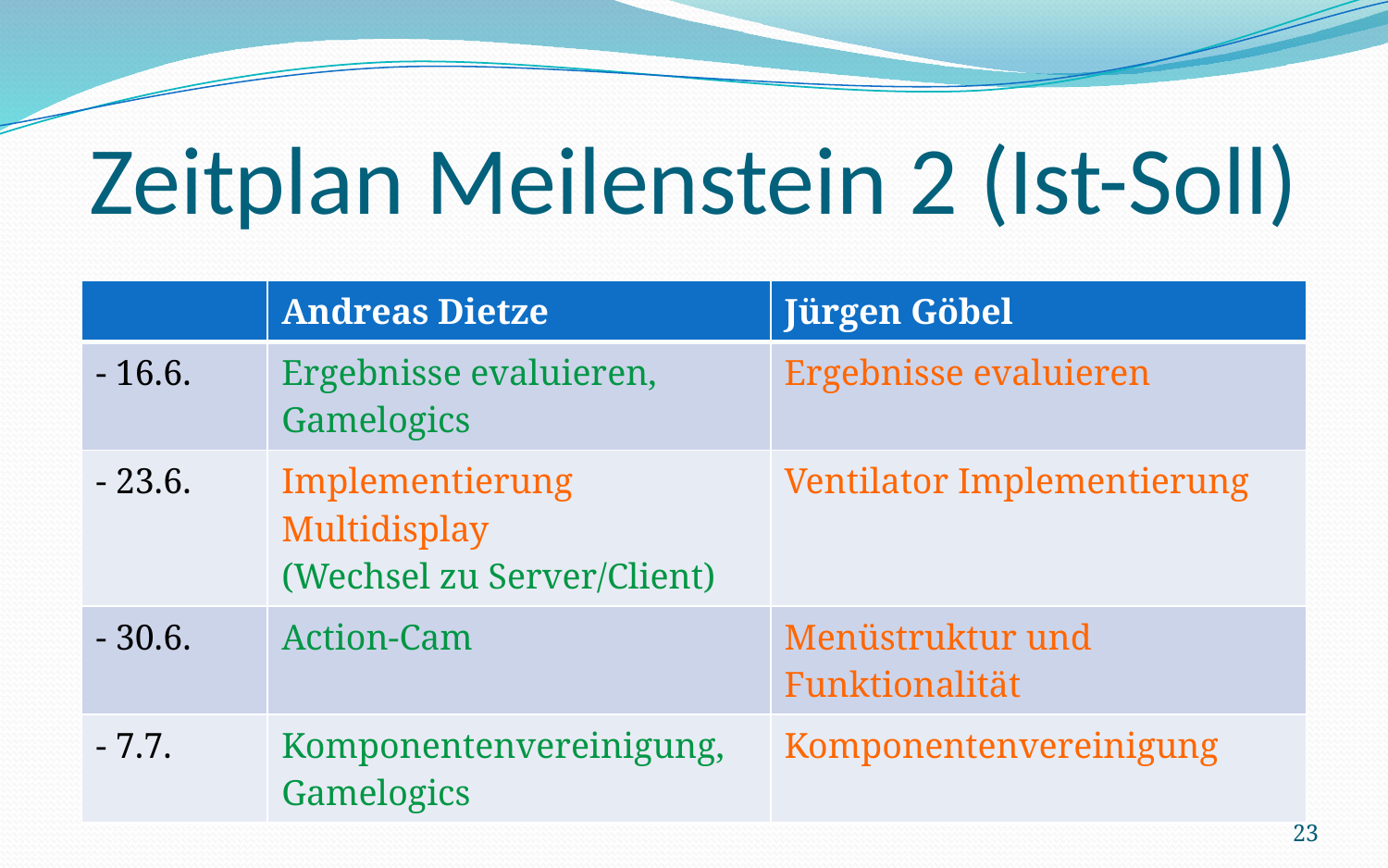

# Zeitplan Meilenstein 2 (Ist-Soll)

|  | Andreas Dietze | Jürgen Göbel |
| --- | --- | --- |
| - 16.6. | Ergebnisse evaluieren, Gamelogics | Ergebnisse evaluieren |
| - 23.6. | Implementierung Multidisplay (Wechsel zu Server/Client) | Ventilator Implementierung |
| - 30.6. | Action-Cam | Menüstruktur und Funktionalität |
| - 7.7. | Komponentenvereinigung, Gamelogics | Komponentenvereinigung |
23